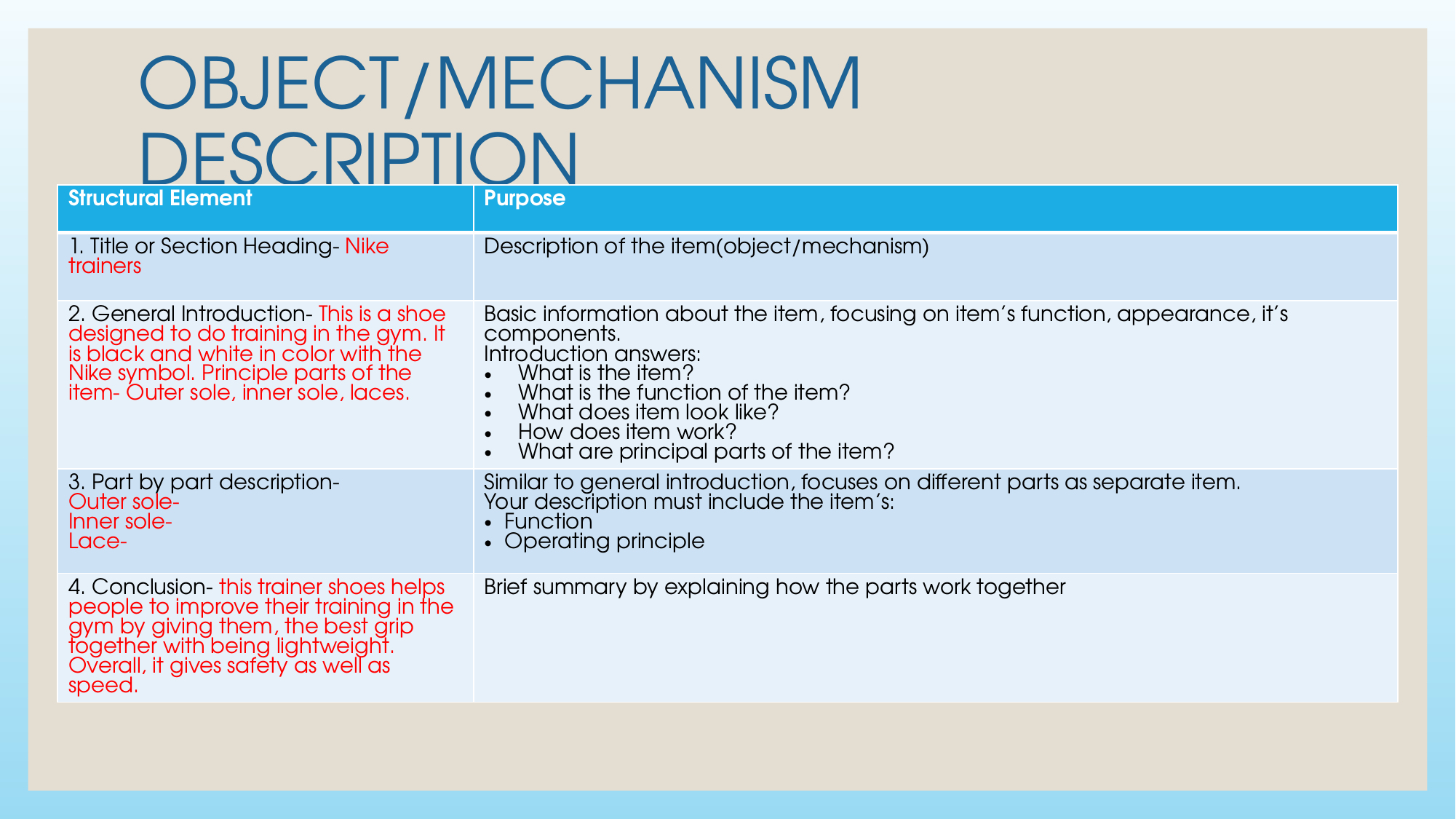

# OBJECT/MECHANISM DESCRIPTION
| Structural Element | Purpose |
| --- | --- |
| 1. Title or Section Heading- Nike trainers | Description of the item(object/mechanism) |
| 2. General Introduction- This is a shoe designed to do training in the gym. It is black and white in color with the Nike symbol. Principle parts of the item- Outer sole, inner sole, laces. | Basic information about the item, focusing on item’s function, appearance, it’s components. Introduction answers: What is the item? What is the function of the item? What does item look like? How does item work? What are principal parts of the item? |
| 3. Part by part description- Outer sole- Inner sole- Lace- | Similar to general introduction, focuses on different parts as separate item. Your description must include the item’s: Function Operating principle |
| 4. Conclusion- this trainer shoes helps people to improve their training in the gym by giving them, the best grip together with being lightweight. Overall, it gives safety as well as speed. | Brief summary by explaining how the parts work together |